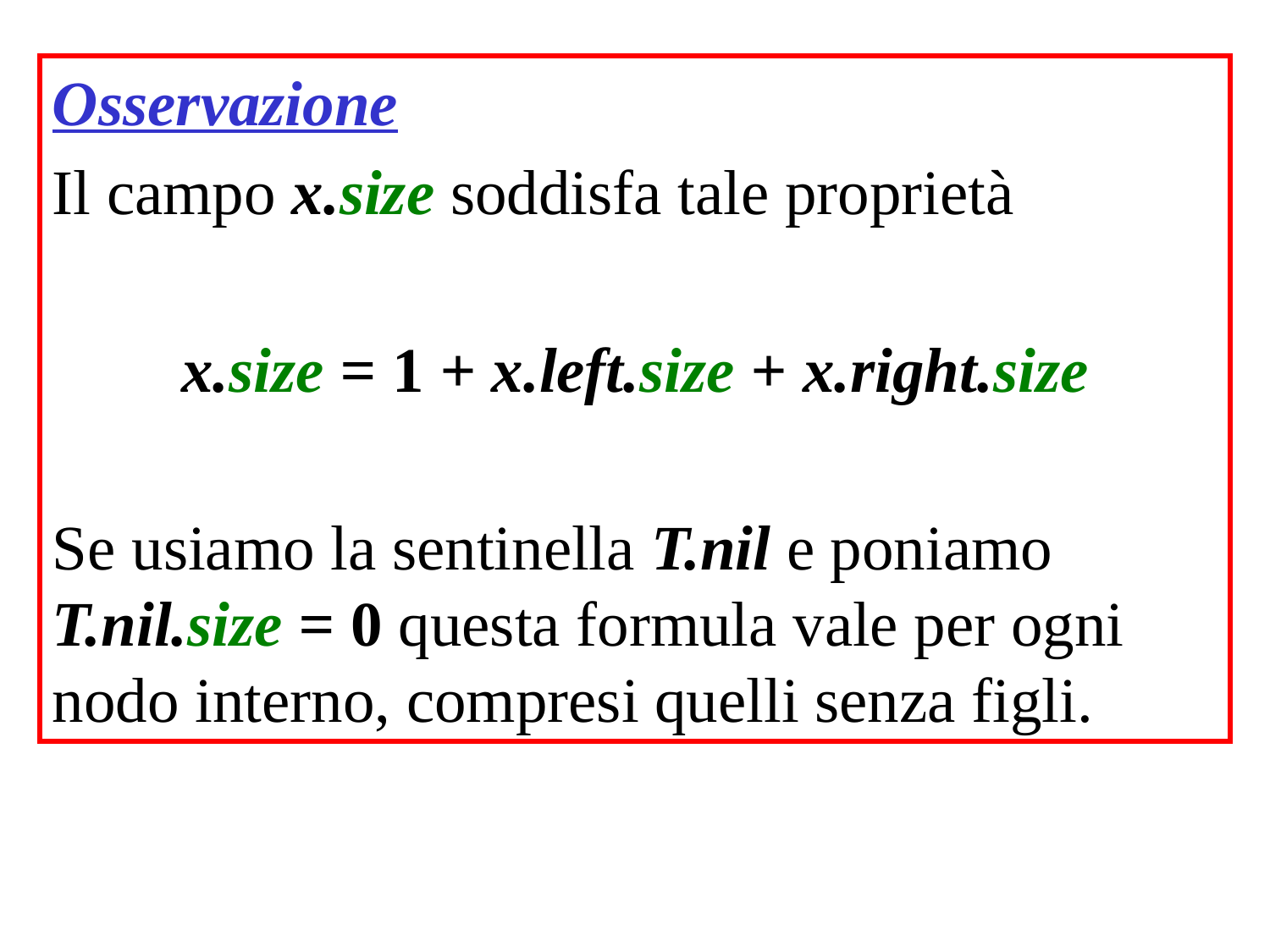

Osservazione
Il campo x.size soddisfa tale proprietà

x.size = 1 + x.left.size + x.right.size

Se usiamo la sentinella T.nil e poniamo T.nil.size = 0 questa formula vale per ogni nodo interno, compresi quelli senza figli.